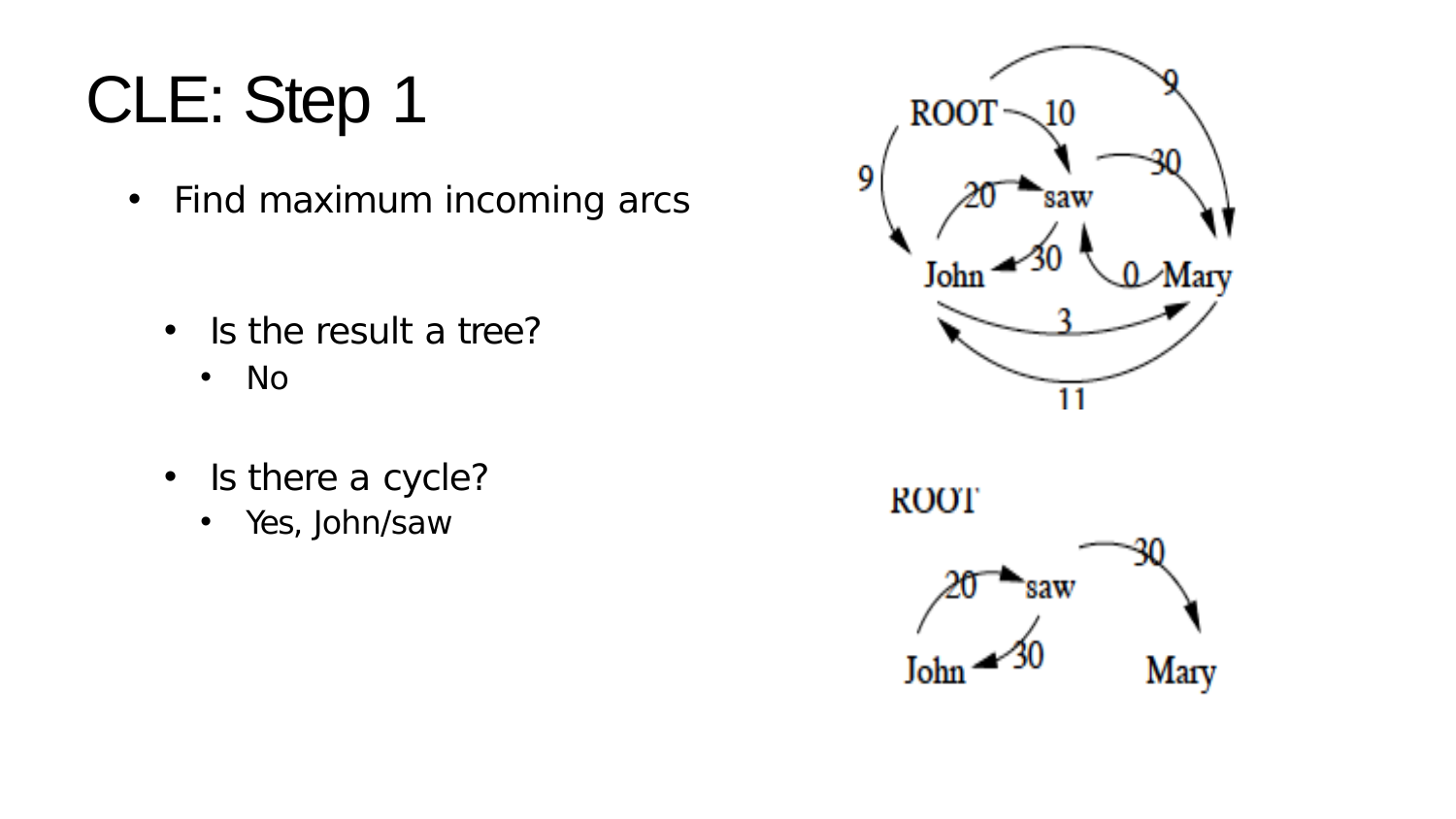

# CLE: Step 1
Find maximum incoming arcs

Is the result a tree?
No

Is there a cycle?
Yes, John/saw